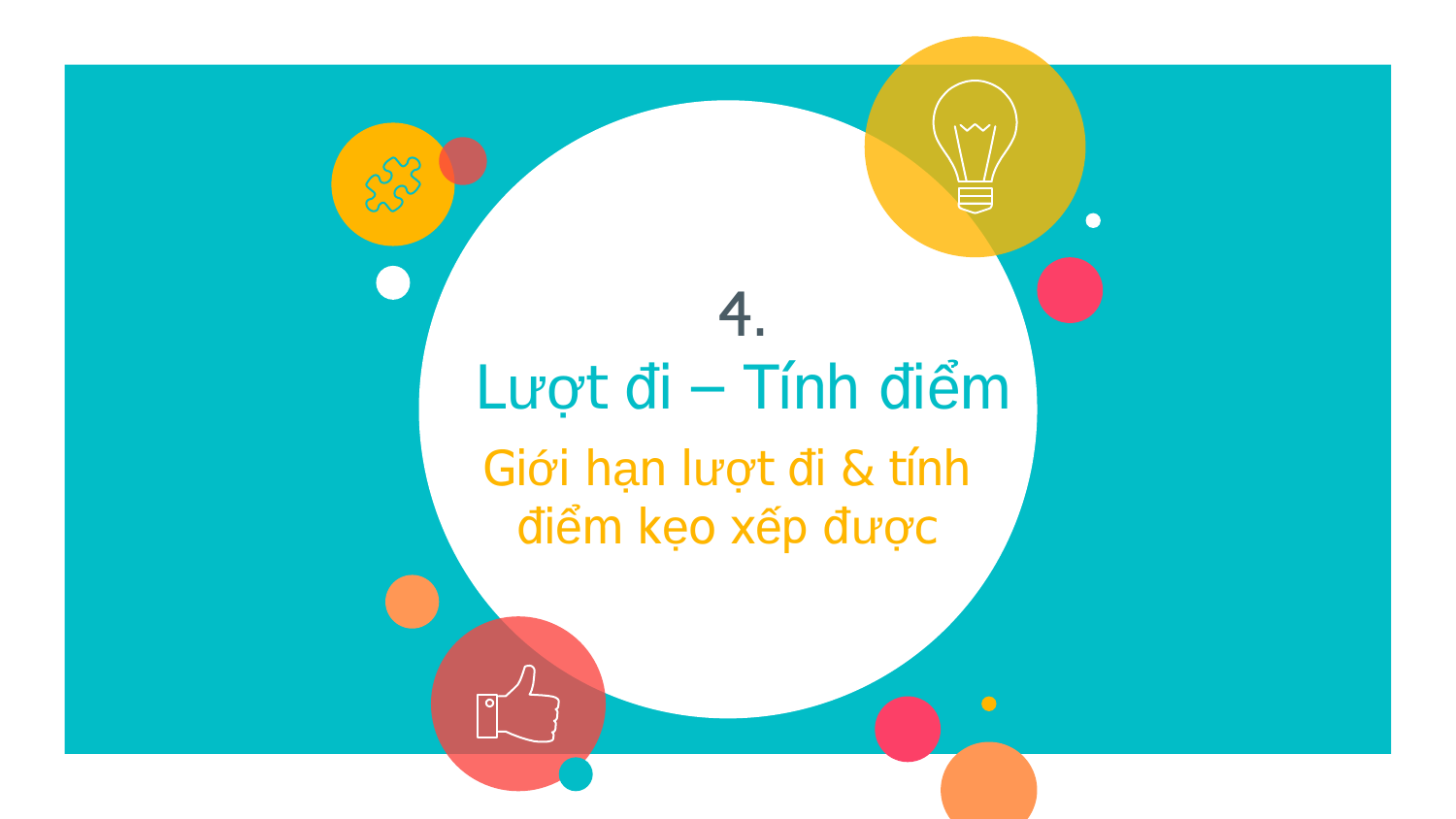

# 4.
Lượt đi – Tính điểm
Giới hạn lượt đi & tính điểm kẹo xếp được